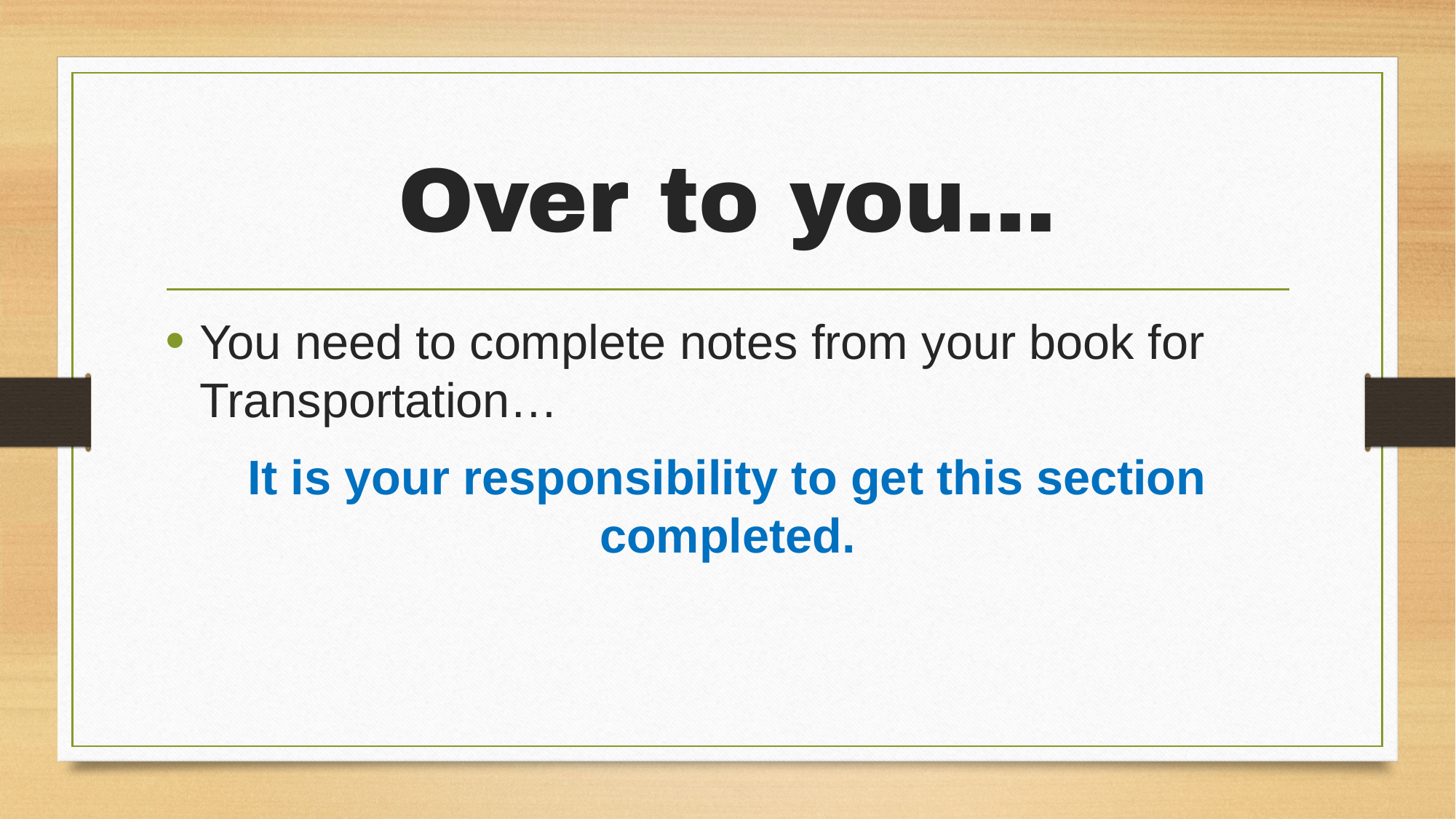

# Over to you…
You need to complete notes from your book for Transportation…
It is your responsibility to get this section completed.